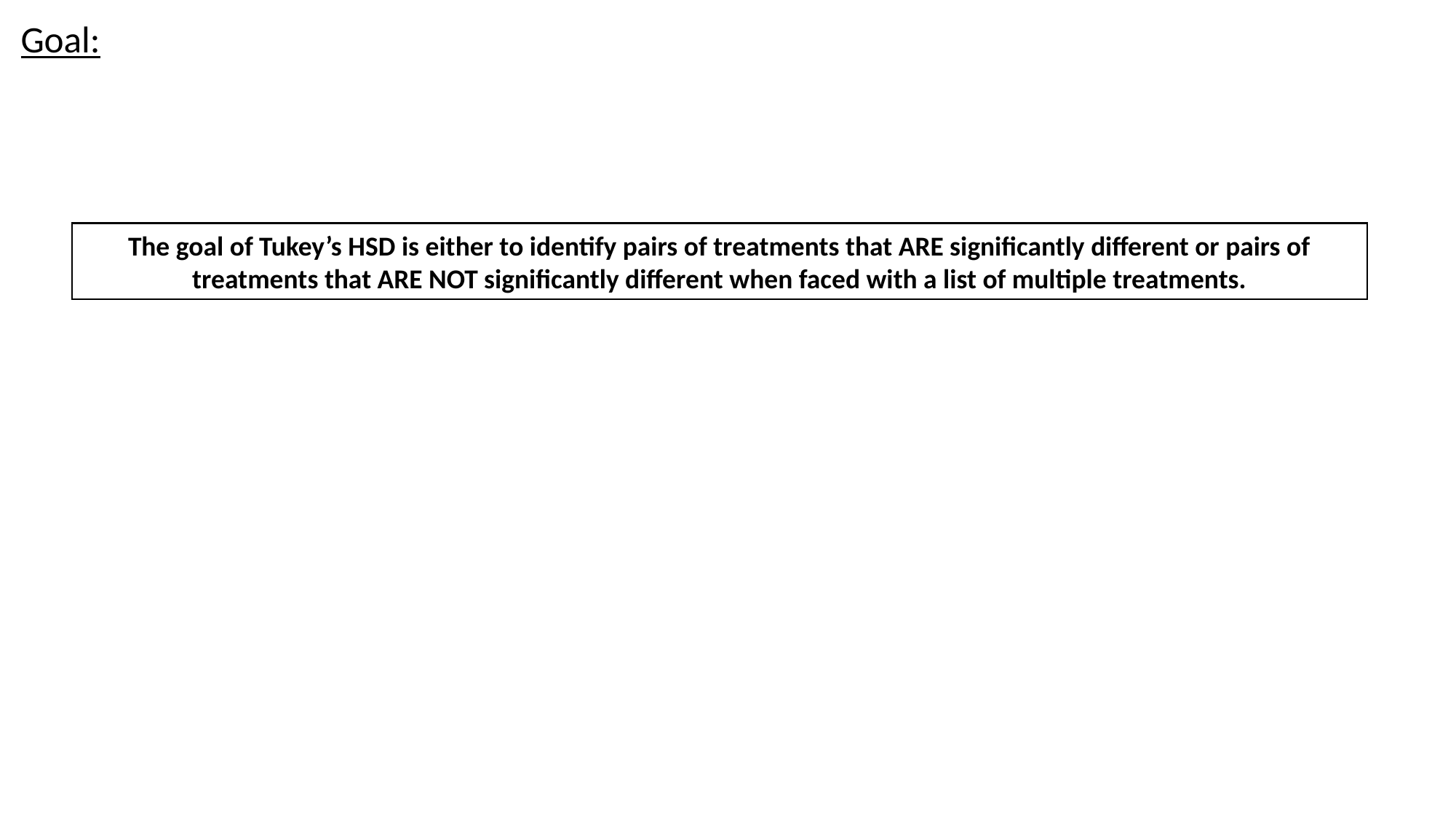

# Goal:
The goal of Tukey’s HSD is either to identify pairs of treatments that ARE significantly different or pairs of treatments that ARE NOT significantly different when faced with a list of multiple treatments.